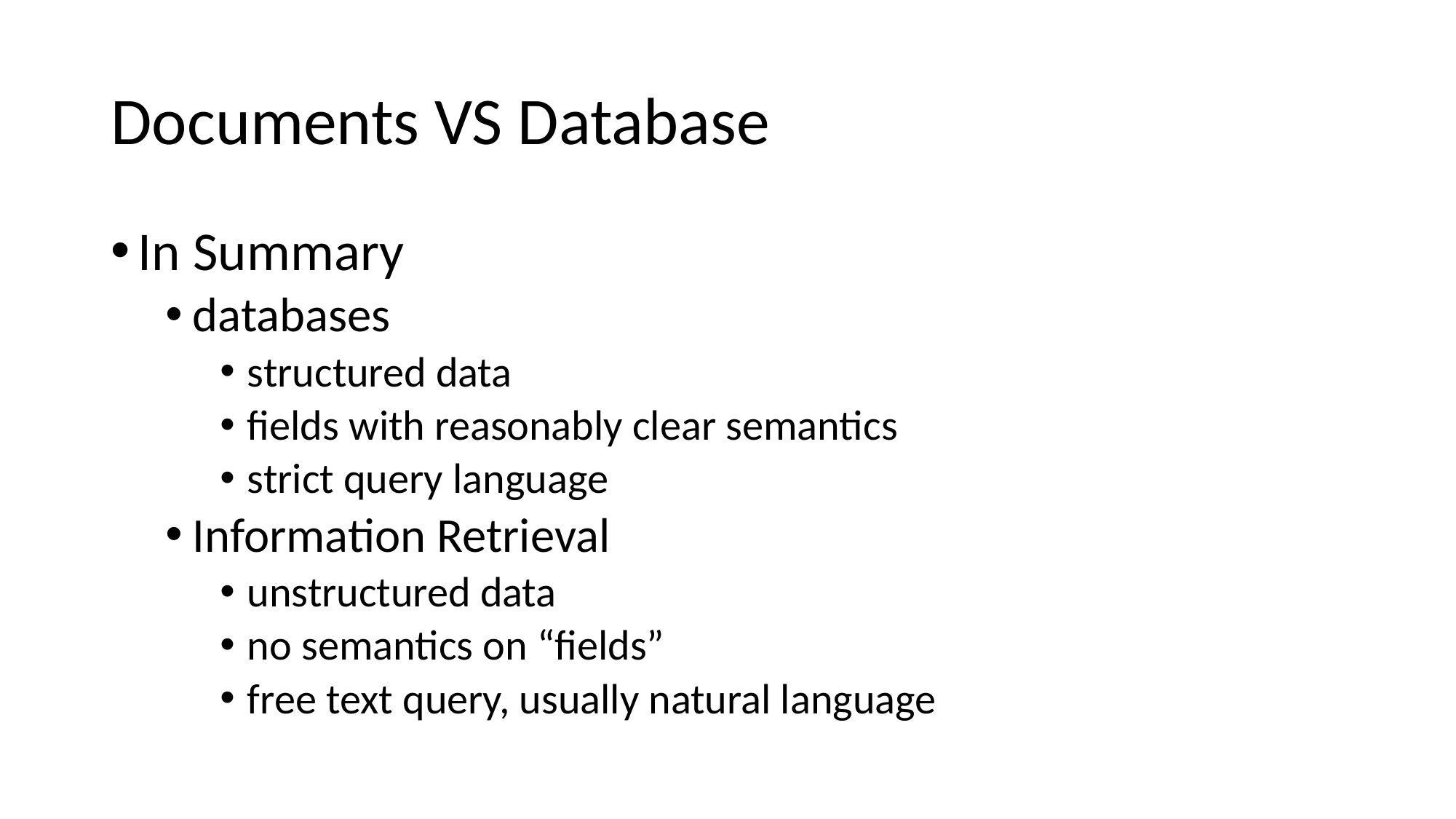

# Documents VS Database
In Summary
databases
structured data
fields with reasonably clear semantics
strict query language
Information Retrieval
unstructured data
no semantics on “fields”
free text query, usually natural language